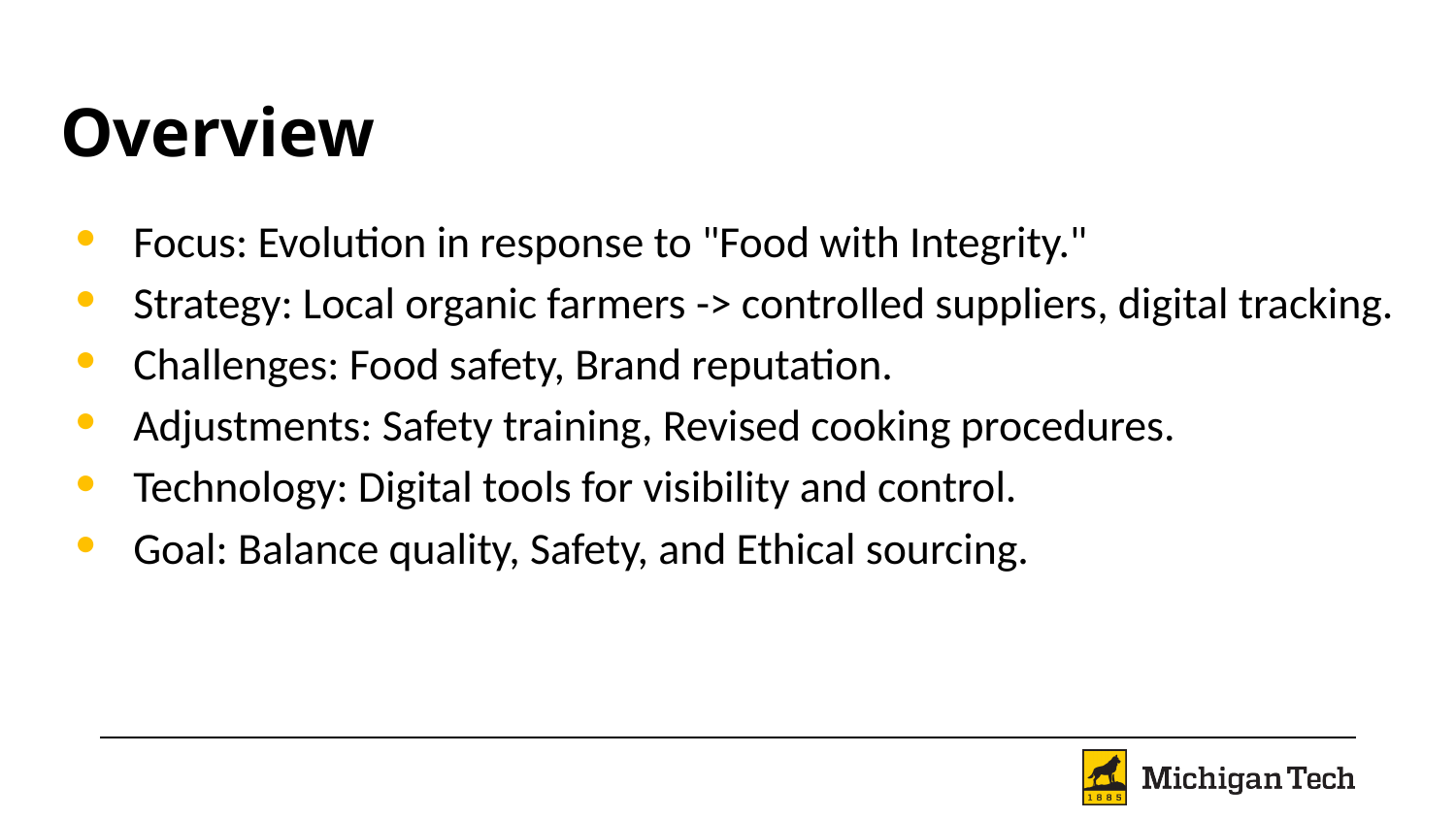

# Overview
Focus: Evolution in response to "Food with Integrity."
Strategy: Local organic farmers -> controlled suppliers, digital tracking.
Challenges: Food safety, Brand reputation.
Adjustments: Safety training, Revised cooking procedures.
Technology: Digital tools for visibility and control.
Goal: Balance quality, Safety, and Ethical sourcing.